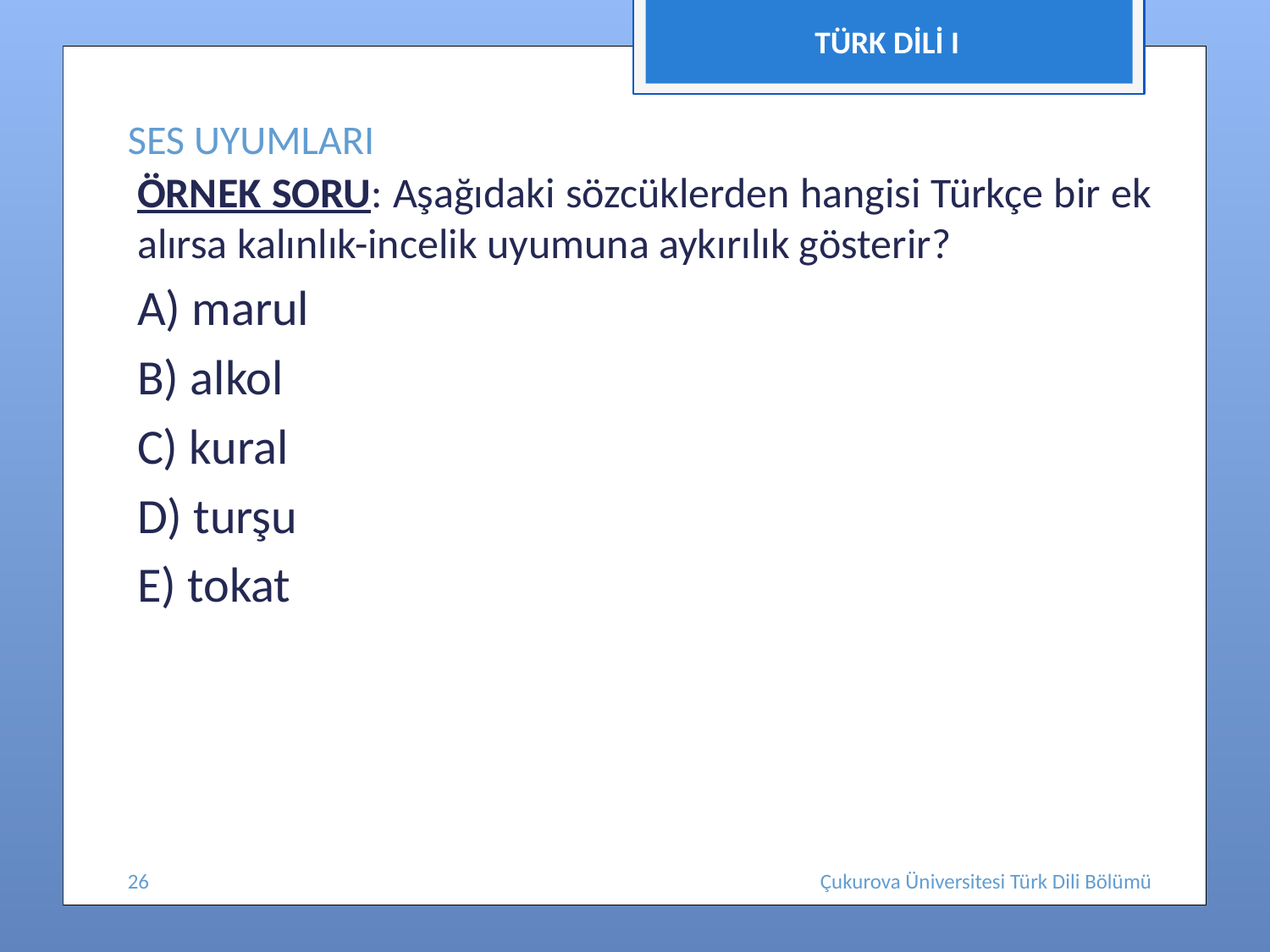

TÜRK DİLİ I
# SES UYUMLARI
ÖRNEK SORU: Aşağıdaki sözcüklerden hangisi Türkçe bir ek alırsa kalınlık-incelik uyumuna aykırılık gösterir?
A) marul
B) alkol
C) kural
D) turşu
E) tokat

26
Çukurova Üniversitesi Türk Dili Bölümü